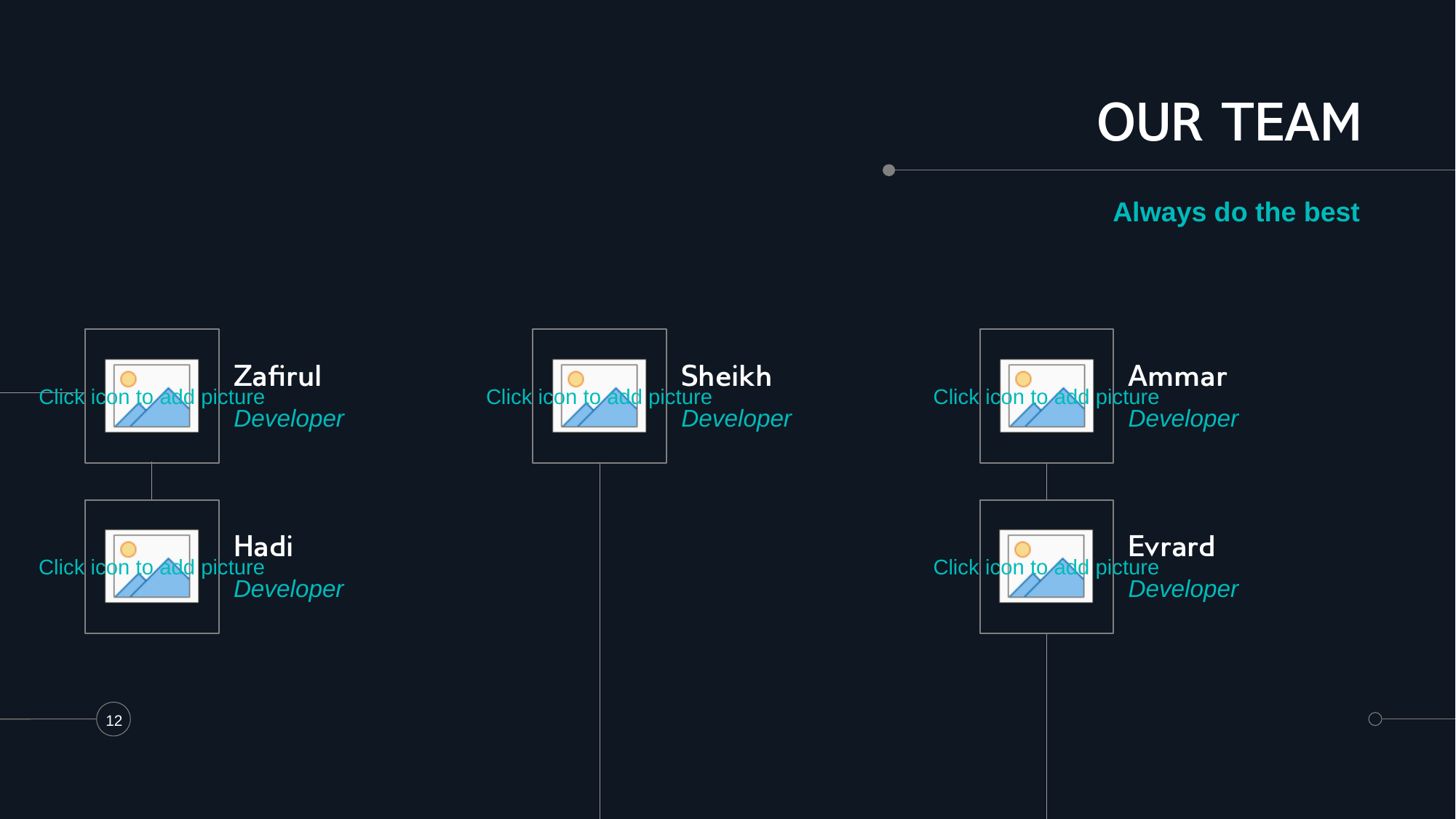

OUR TEAM
Always do the best

Zafirul
Sheikh
Ammar
Developer
Developer
Developer

Evrard
Hadi
Developer
Developer
12